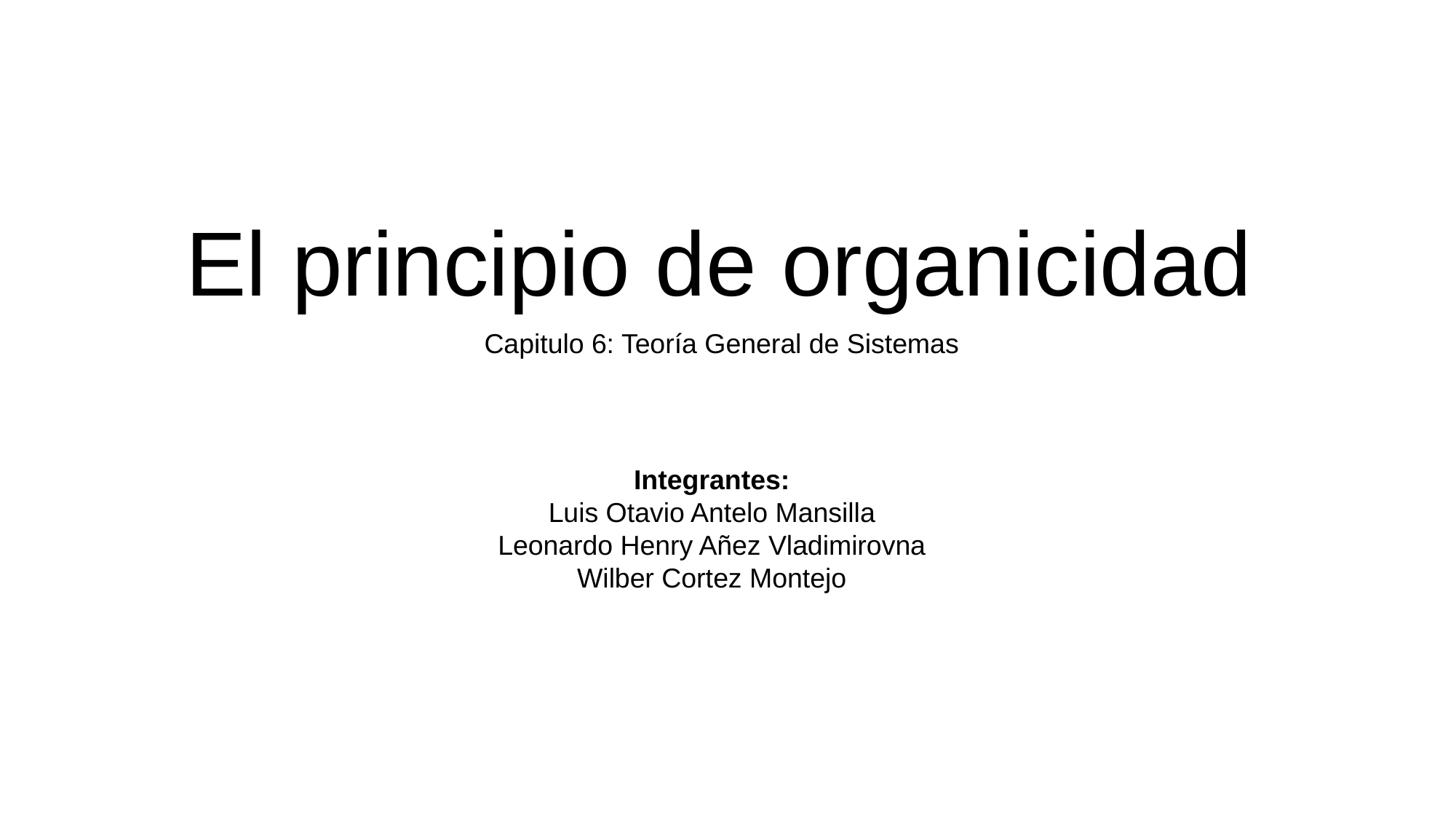

# El principio de organicidad
Capitulo 6: Teoría General de Sistemas
Integrantes:
Luis Otavio Antelo Mansilla
Leonardo Henry Añez Vladimirovna
Wilber Cortez Montejo